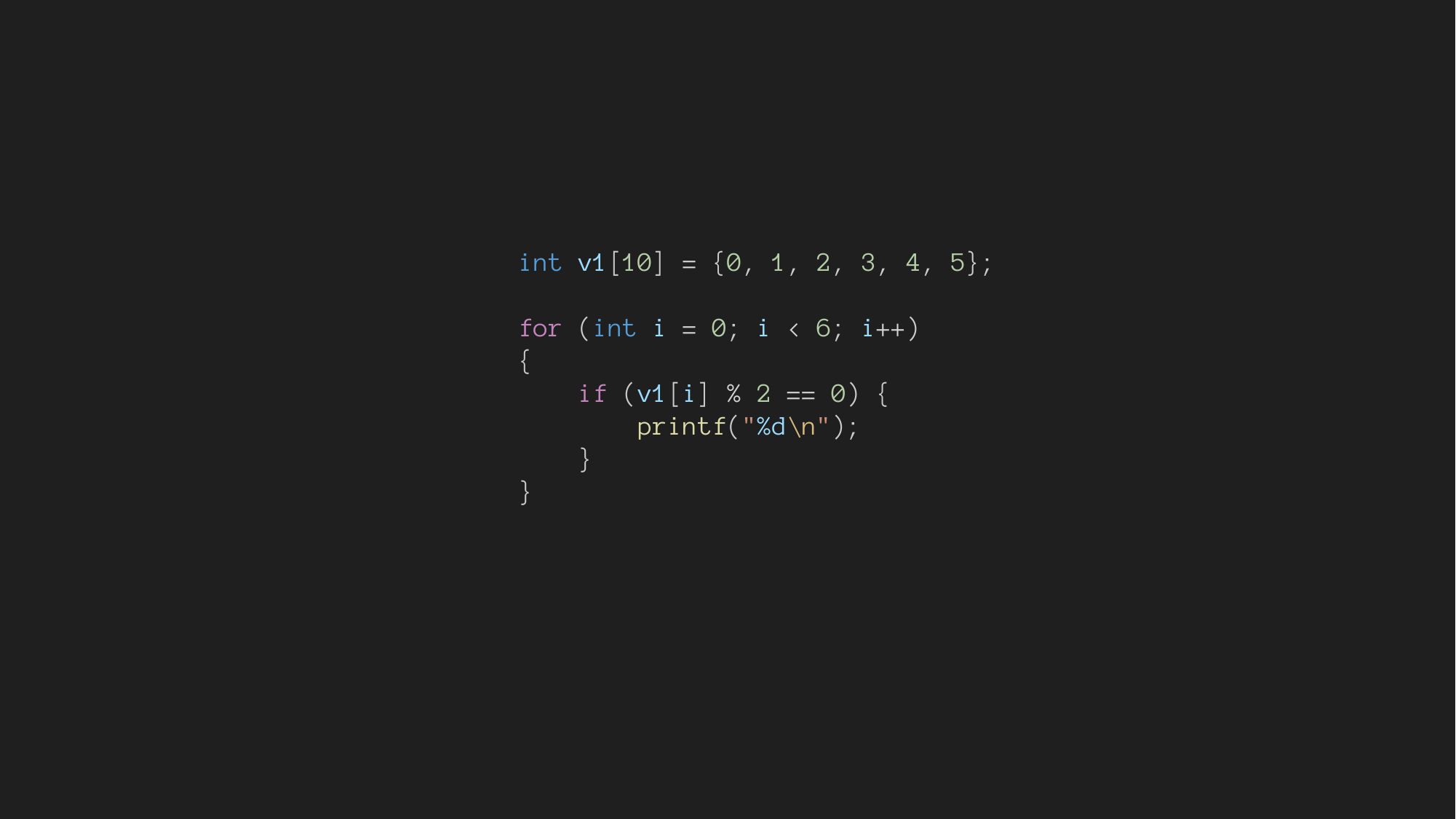

int v1[10] = {0, 1, 2, 3, 4, 5};
    for (int i = 0; i < 6; i++)
    {
        if (v1[i] % 2 == 0) {
            printf("%d\n");
        }
    }